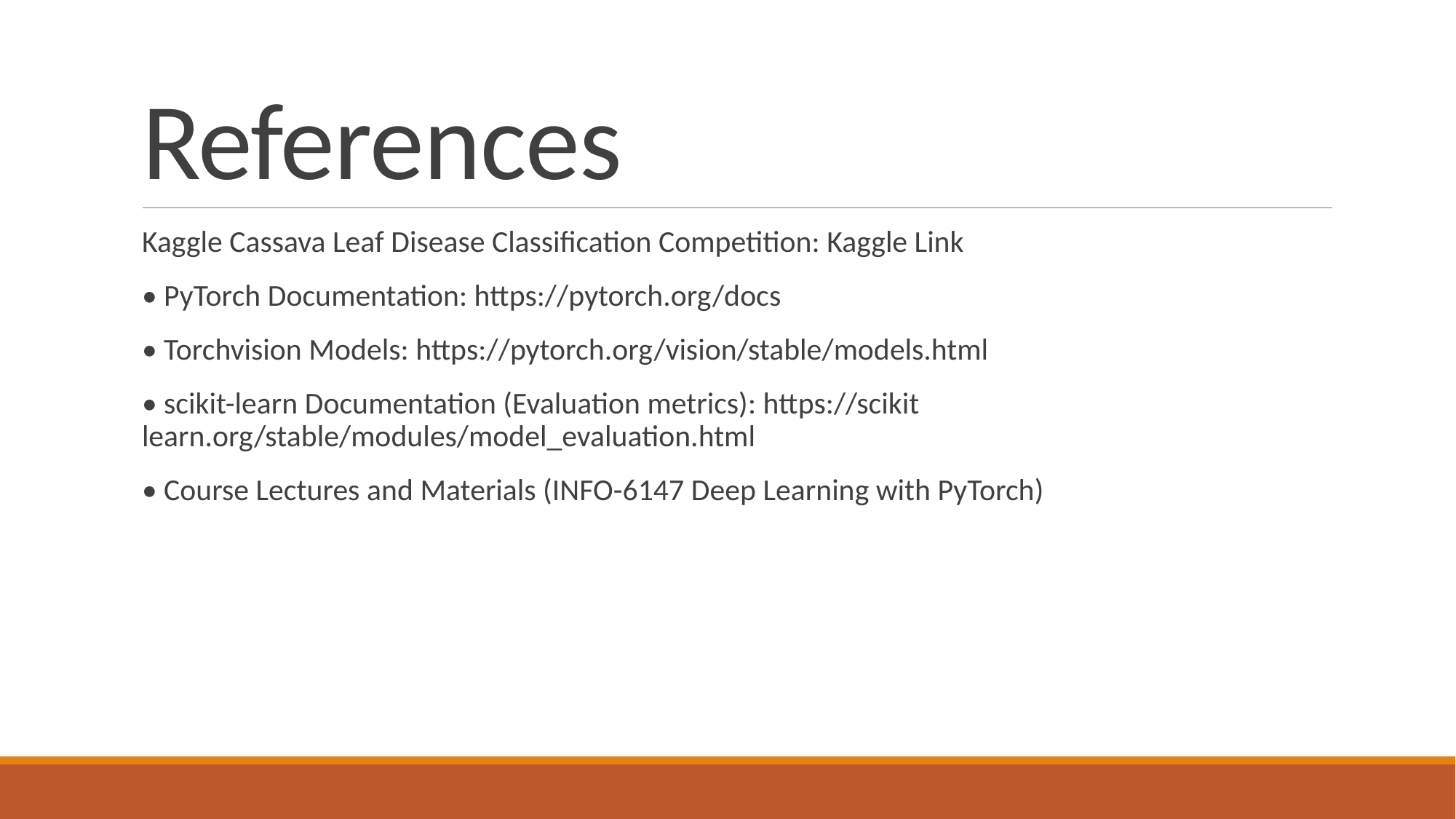

# References
Kaggle Cassava Leaf Disease Classification Competition: Kaggle Link
• PyTorch Documentation: https://pytorch.org/docs
• Torchvision Models: https://pytorch.org/vision/stable/models.html
• scikit-learn Documentation (Evaluation metrics): https://scikit learn.org/stable/modules/model_evaluation.html
• Course Lectures and Materials (INFO-6147 Deep Learning with PyTorch)